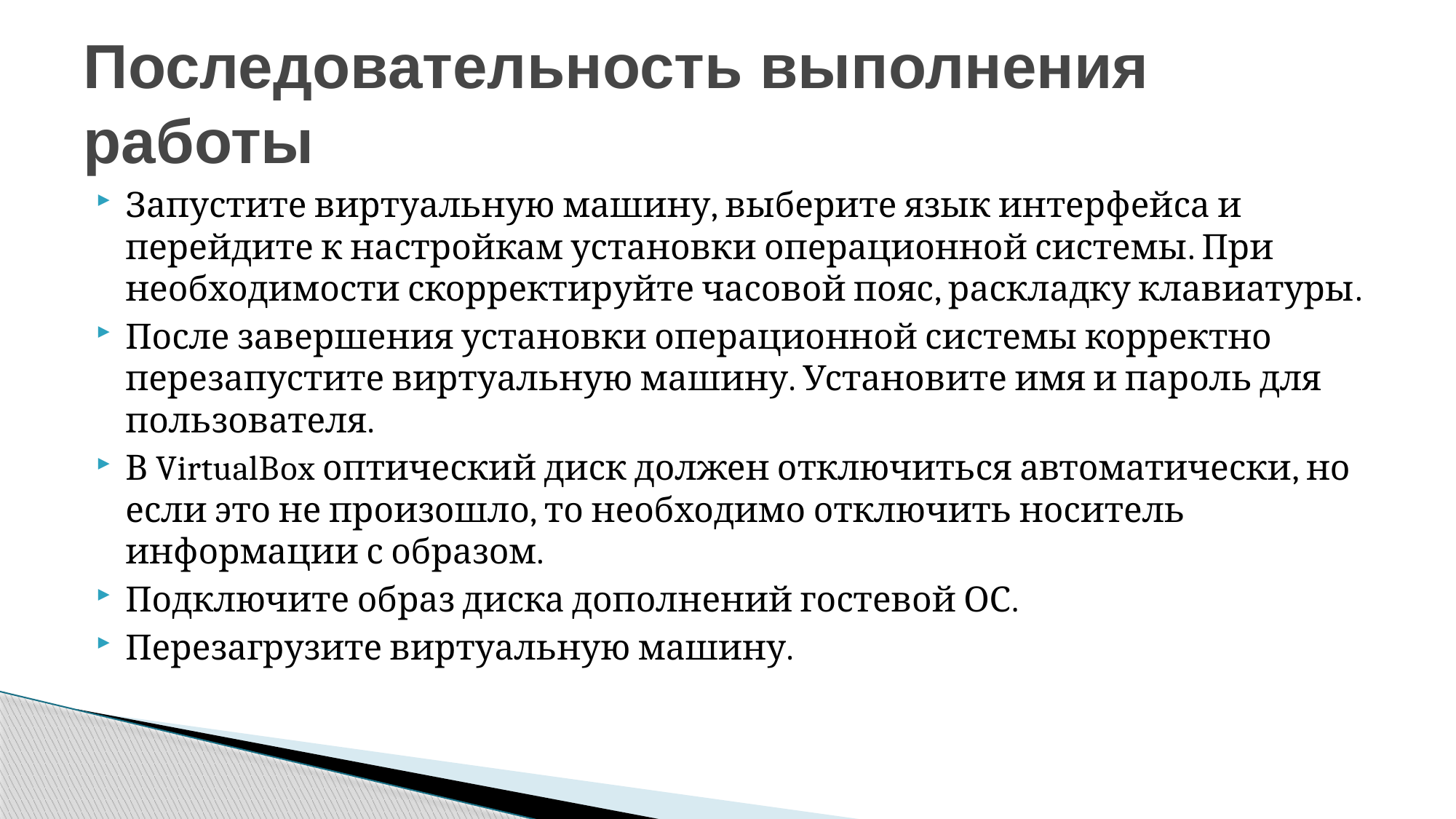

# Последовательность выполнения работы
Запустите виртуальную машину, выберите язык интерфейса и перейдите к настройкам установки операционной системы. При необходимости скорректируйте часовой пояс, раскладку клавиатуры.
После завершения установки операционной системы корректно перезапустите виртуальную машину. Установите имя и пароль для пользователя.
В VirtualBox оптический диск должен отключиться автоматически, но если это не произошло, то необходимо отключить носитель информации с образом.
Подключите образ диска дополнений гостевой ОС.
Перезагрузите виртуальную машину.